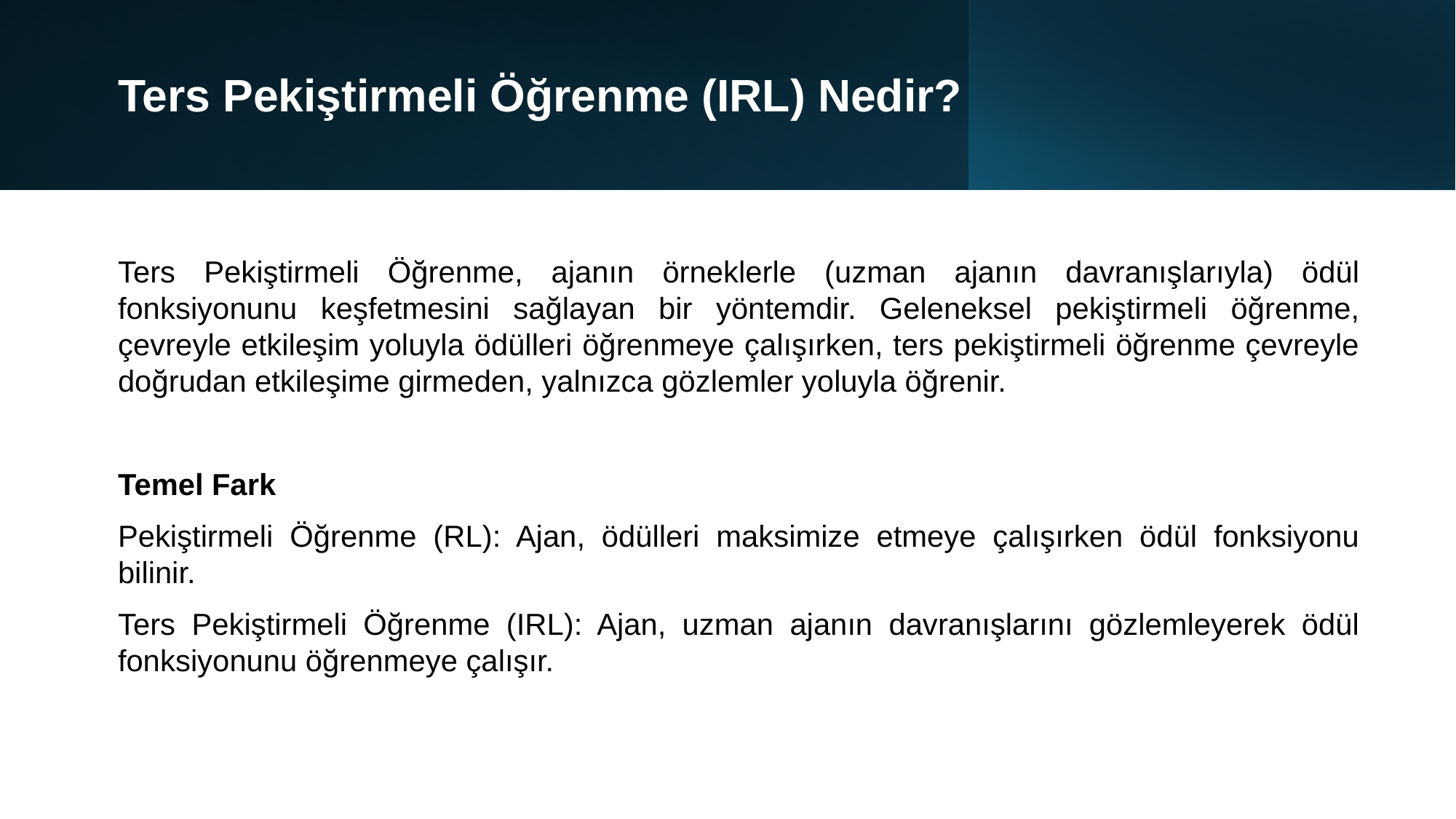

# Ters Pekiştirmeli Öğrenme (IRL) Nedir?
Ters Pekiştirmeli Öğrenme, ajanın örneklerle (uzman ajanın davranışlarıyla) ödül fonksiyonunu keşfetmesini sağlayan bir yöntemdir. Geleneksel pekiştirmeli öğrenme, çevreyle etkileşim yoluyla ödülleri öğrenmeye çalışırken, ters pekiştirmeli öğrenme çevreyle doğrudan etkileşime girmeden, yalnızca gözlemler yoluyla öğrenir.

Temel Fark
Pekiştirmeli Öğrenme (RL): Ajan, ödülleri maksimize etmeye çalışırken ödül fonksiyonu bilinir.
Ters Pekiştirmeli Öğrenme (IRL): Ajan, uzman ajanın davranışlarını gözlemleyerek ödül fonksiyonunu öğrenmeye çalışır.